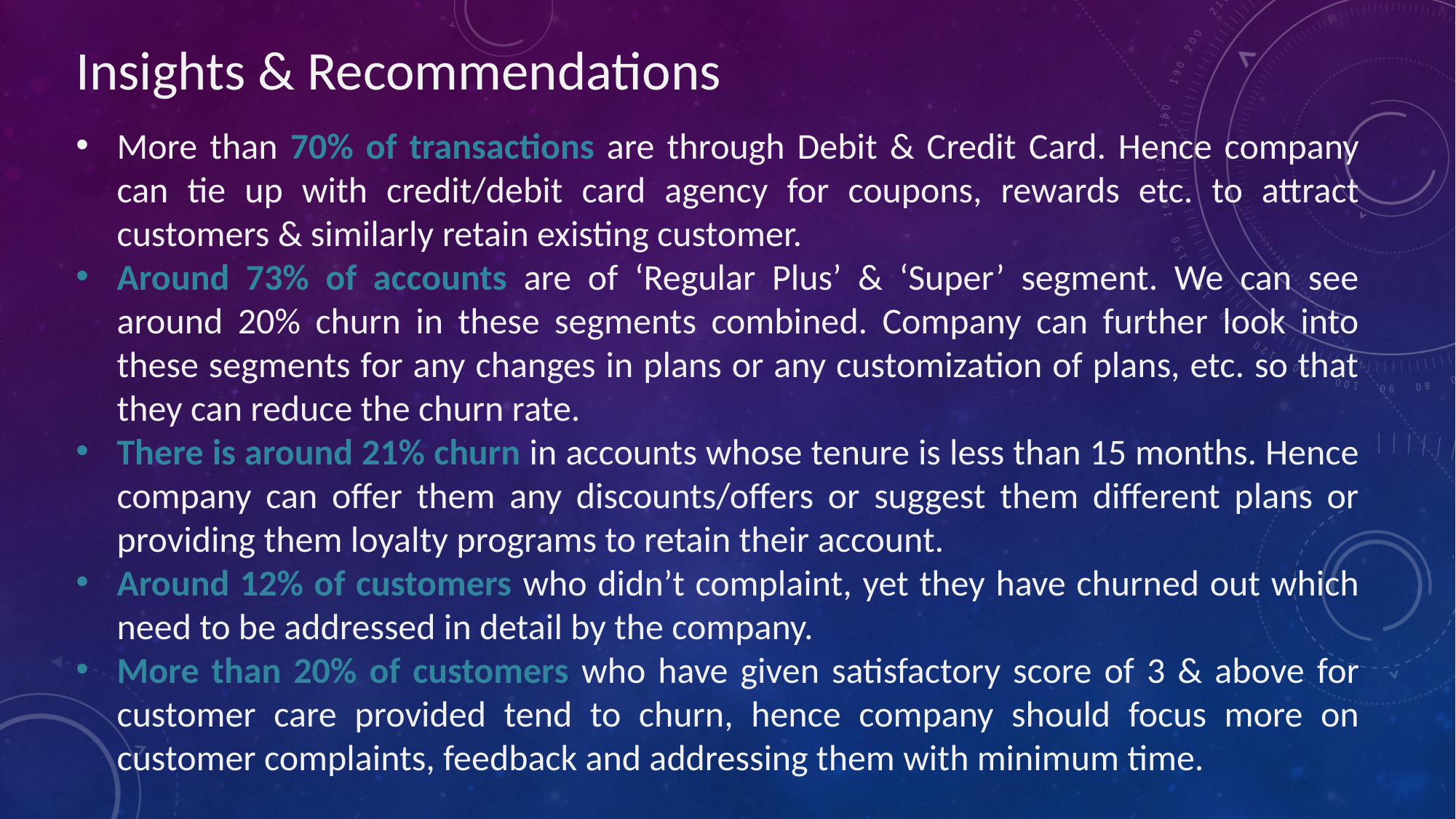

Insights & Recommendations
More than 70% of transactions are through Debit & Credit Card. Hence company can tie up with credit/debit card agency for coupons, rewards etc. to attract customers & similarly retain existing customer.
Around 73% of accounts are of ‘Regular Plus’ & ‘Super’ segment. We can see around 20% churn in these segments combined. Company can further look into these segments for any changes in plans or any customization of plans, etc. so that they can reduce the churn rate.
There is around 21% churn in accounts whose tenure is less than 15 months. Hence company can offer them any discounts/offers or suggest them different plans or providing them loyalty programs to retain their account.
Around 12% of customers who didn’t complaint, yet they have churned out which need to be addressed in detail by the company.
More than 20% of customers who have given satisfactory score of 3 & above for customer care provided tend to churn, hence company should focus more on customer complaints, feedback and addressing them with minimum time.